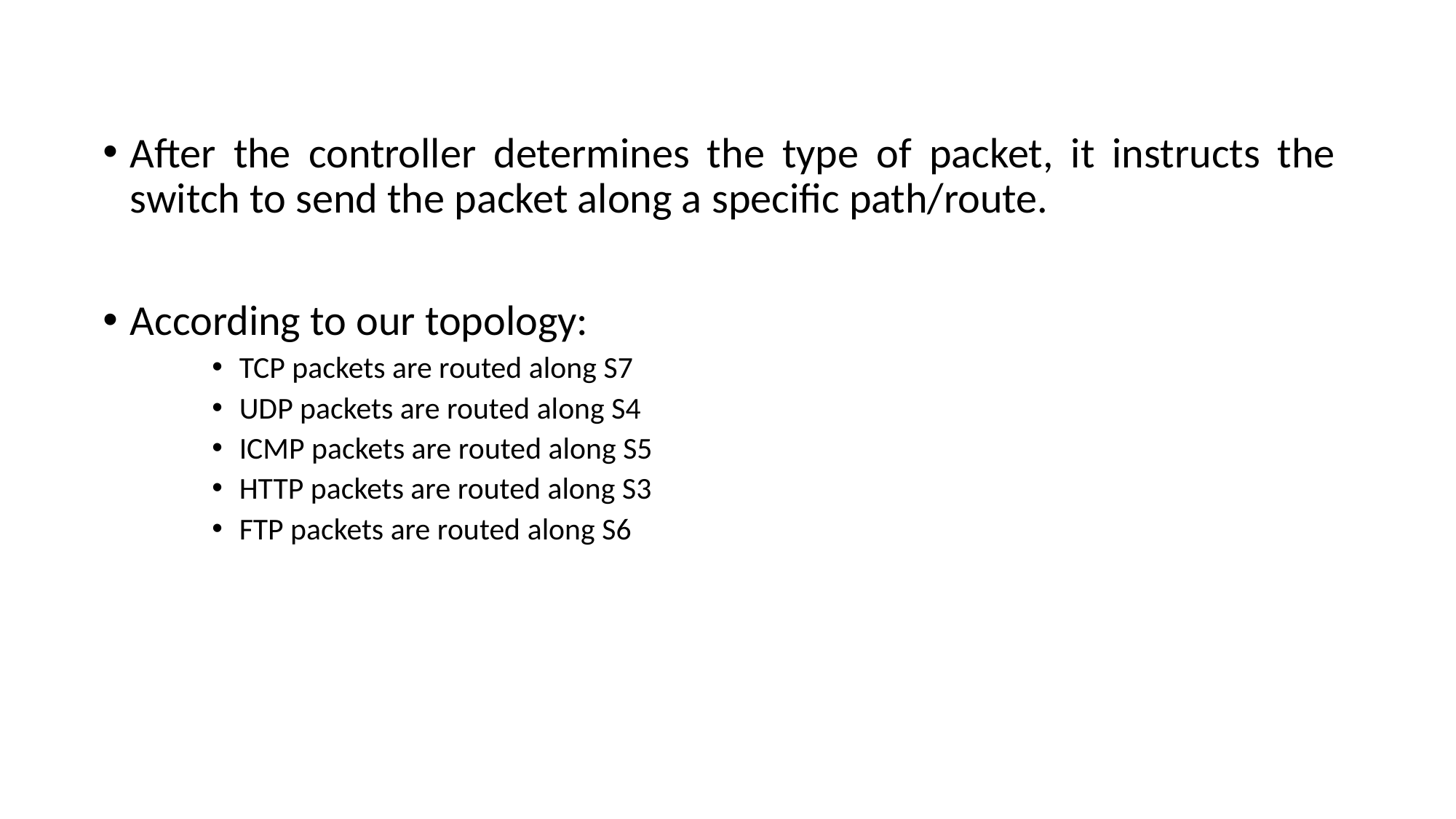

After the controller determines the type of packet, it instructs the switch to send the packet along a specific path/route.

According to our topology:
TCP packets are routed along S7
UDP packets are routed along S4
ICMP packets are routed along S5
HTTP packets are routed along S3
FTP packets are routed along S6